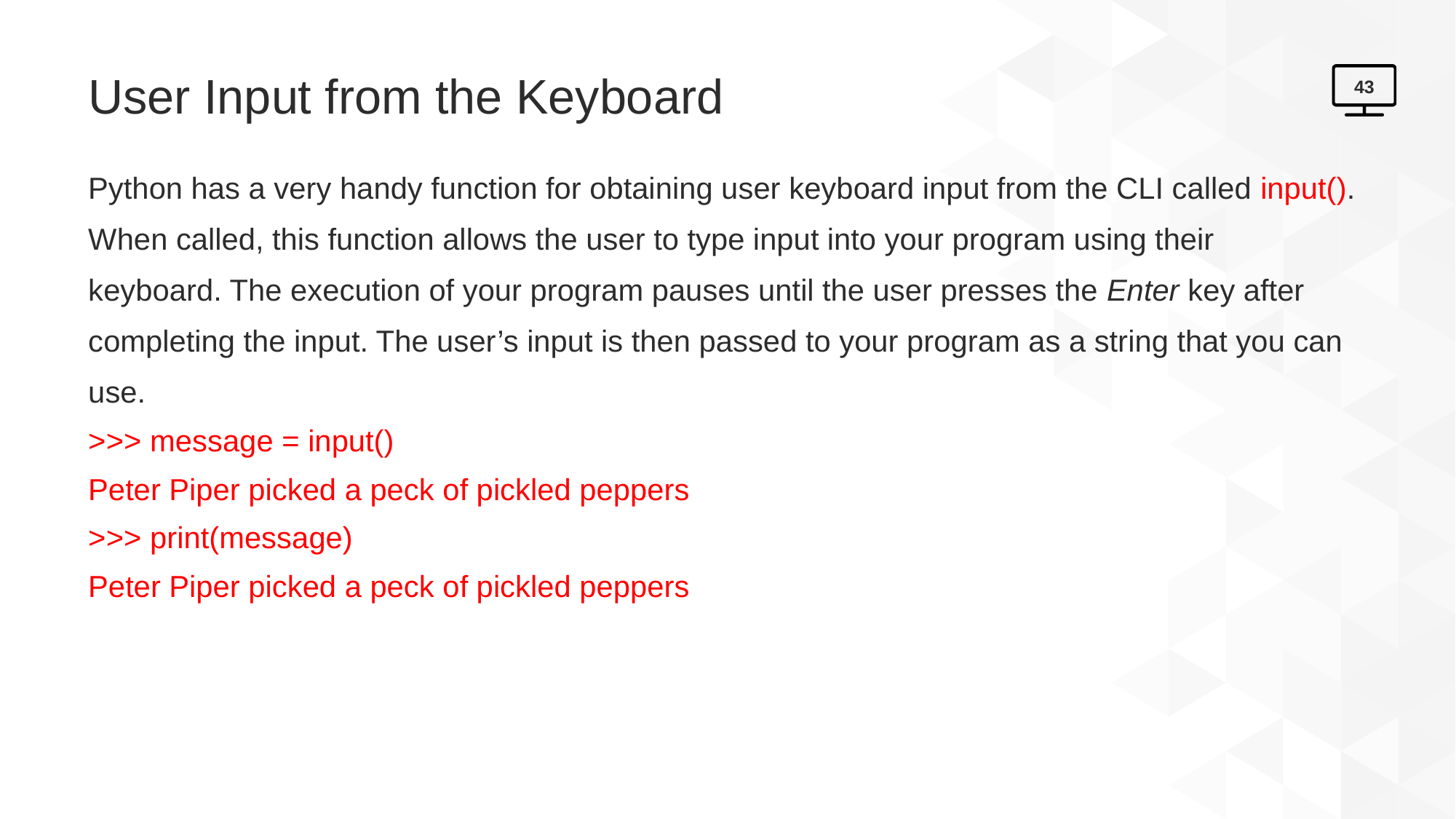

# User Input from the Keyboard
43
Python has a very handy function for obtaining user keyboard input from the CLI called input(). When called, this function allows the user to type input into your program using their keyboard. The execution of your program pauses until the user presses the Enter key after completing the input. The user’s input is then passed to your program as a string that you can use.
>>> message = input()
Peter Piper picked a peck of pickled peppers
>>> print(message)
Peter Piper picked a peck of pickled peppers